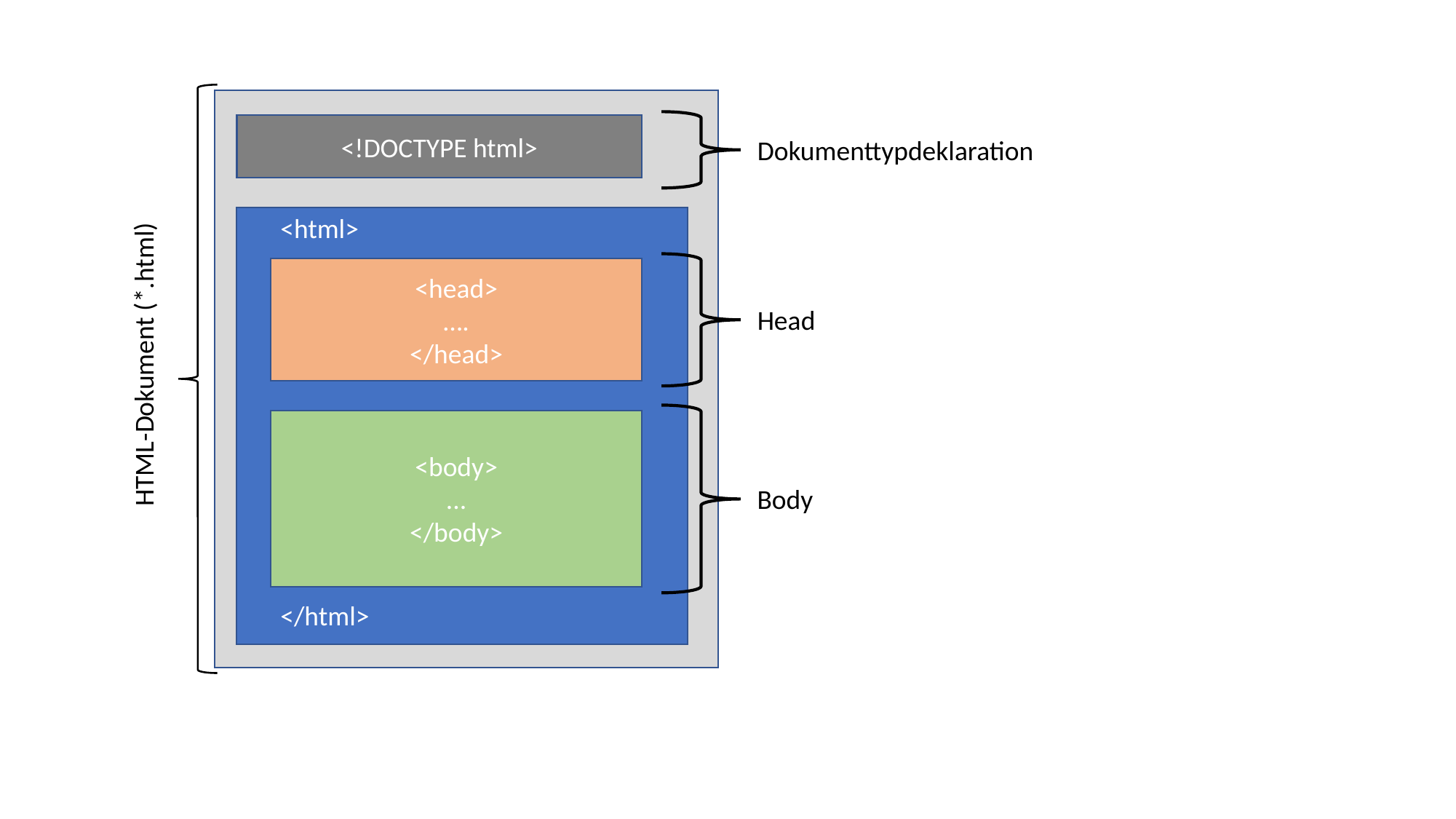

<!DOCTYPE html>
Dokumenttypdeklaration
<html>

<head>
….
</head>
Head
HTML-Dokument (*.html)

<body>
...
</body>
Body
</html>